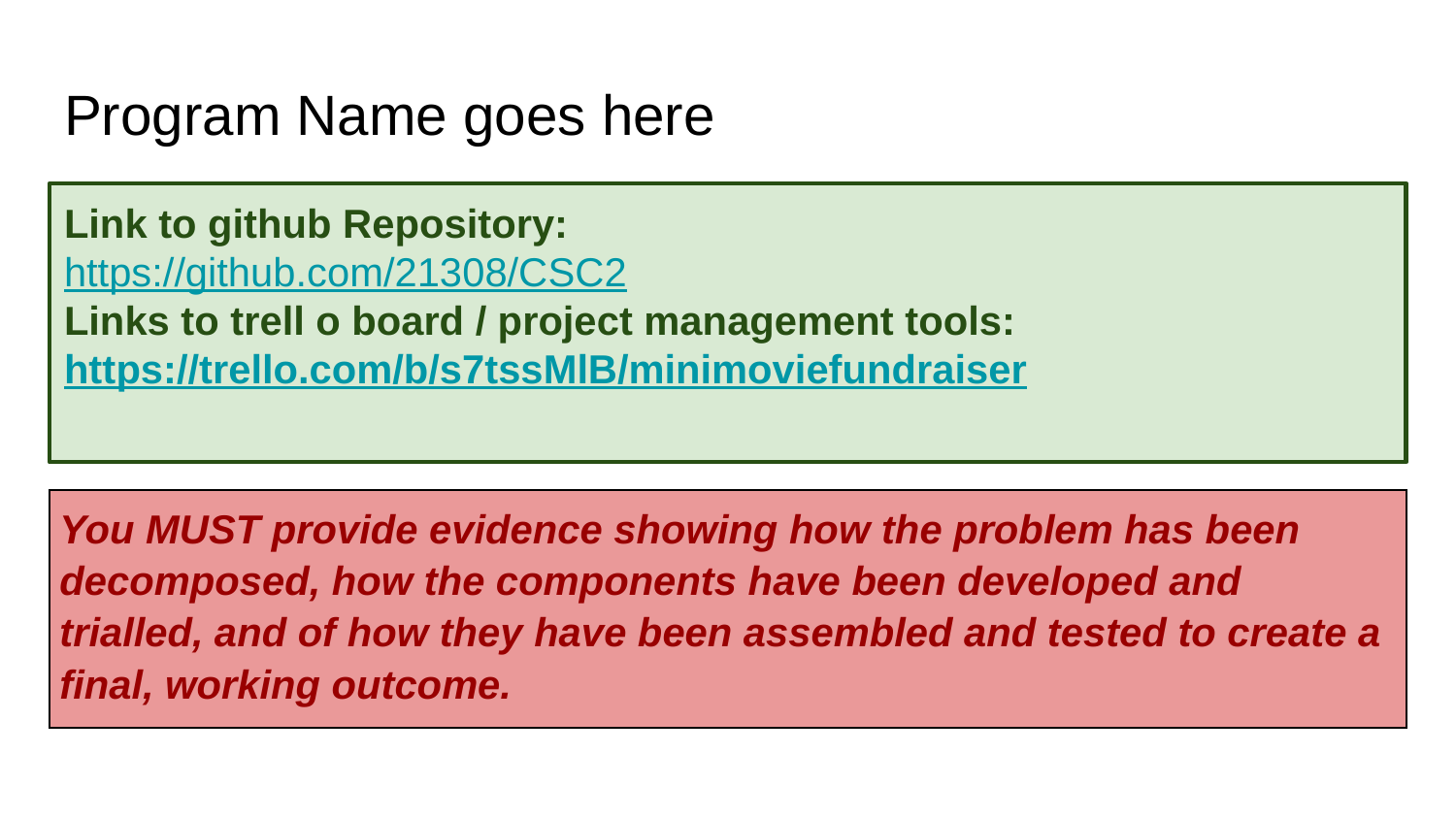

# Program Name goes here
Link to github Repository:
https://github.com/21308/CSC2
Links to trell o board / project management tools: https://trello.com/b/s7tssMlB/minimoviefundraiser
| You MUST provide evidence showing how the problem has been decomposed, how the components have been developed and trialled, and of how they have been assembled and tested to create a final, working outcome. |
| --- |